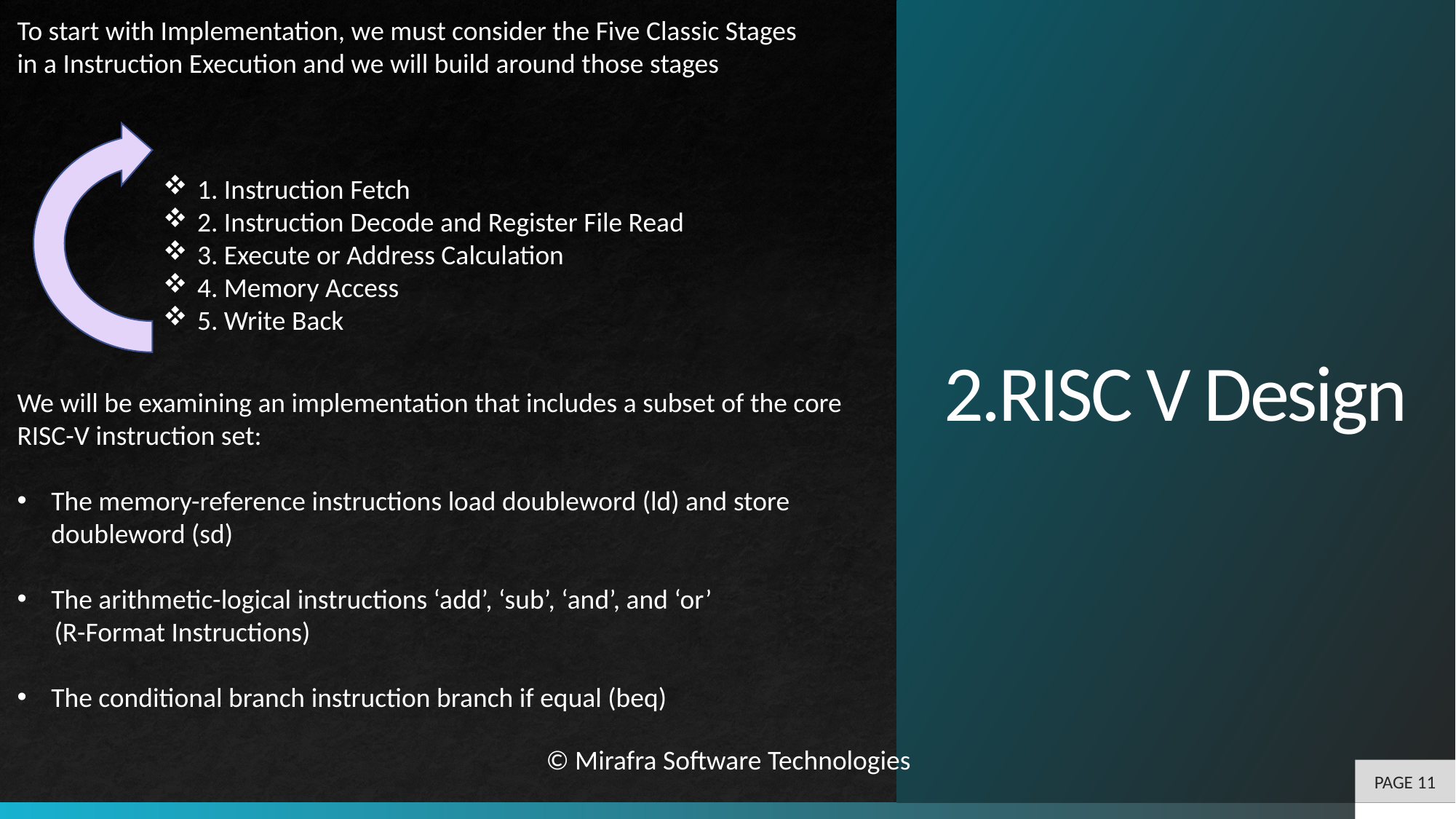

# 2.RISC V Design
To start with Implementation, we must consider the Five Classic Stages in a Instruction Execution and we will build around those stages

1. Instruction Fetch
2. Instruction Decode and Register File Read
3. Execute or Address Calculation
4. Memory Access
5. Write Back
We will be examining an implementation that includes a subset of the core RISC-V instruction set:

The memory-reference instructions load doubleword (ld) and store doubleword (sd)

The arithmetic-logical instructions ‘add’, ‘sub’, ‘and’, and ‘or’
      (R-Format Instructions)

The conditional branch instruction branch if equal (beq)
© Mirafra Software Technologies
PAGE 11